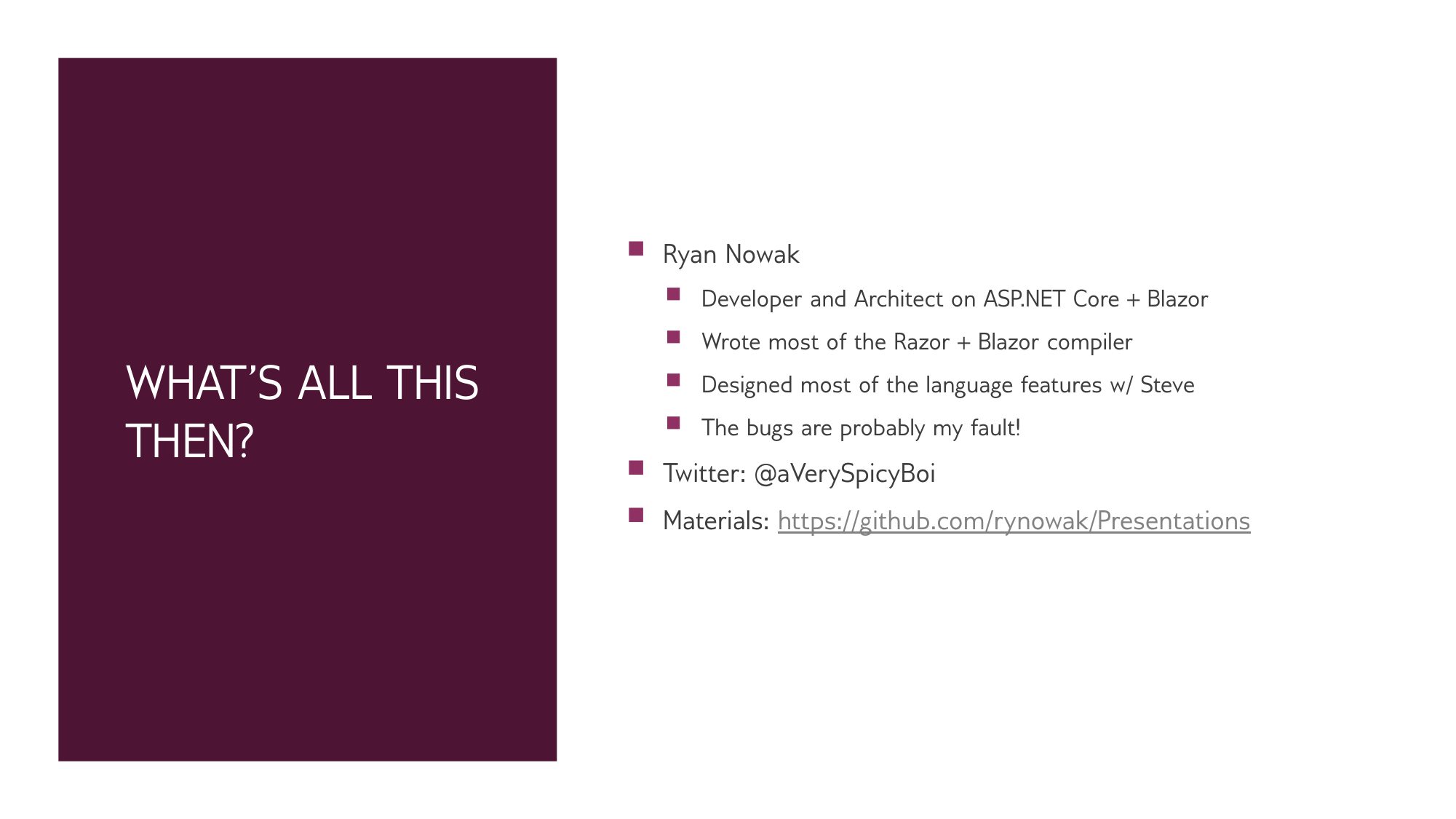

# What’s all this then?
Ryan Nowak
Developer and Architect on ASP.NET Core + Blazor
Wrote most of the Razor + Blazor compiler
Designed most of the language features w/ Steve
The bugs are probably my fault!
Twitter: @aVerySpicyBoi
Materials: https://github.com/rynowak/Presentations